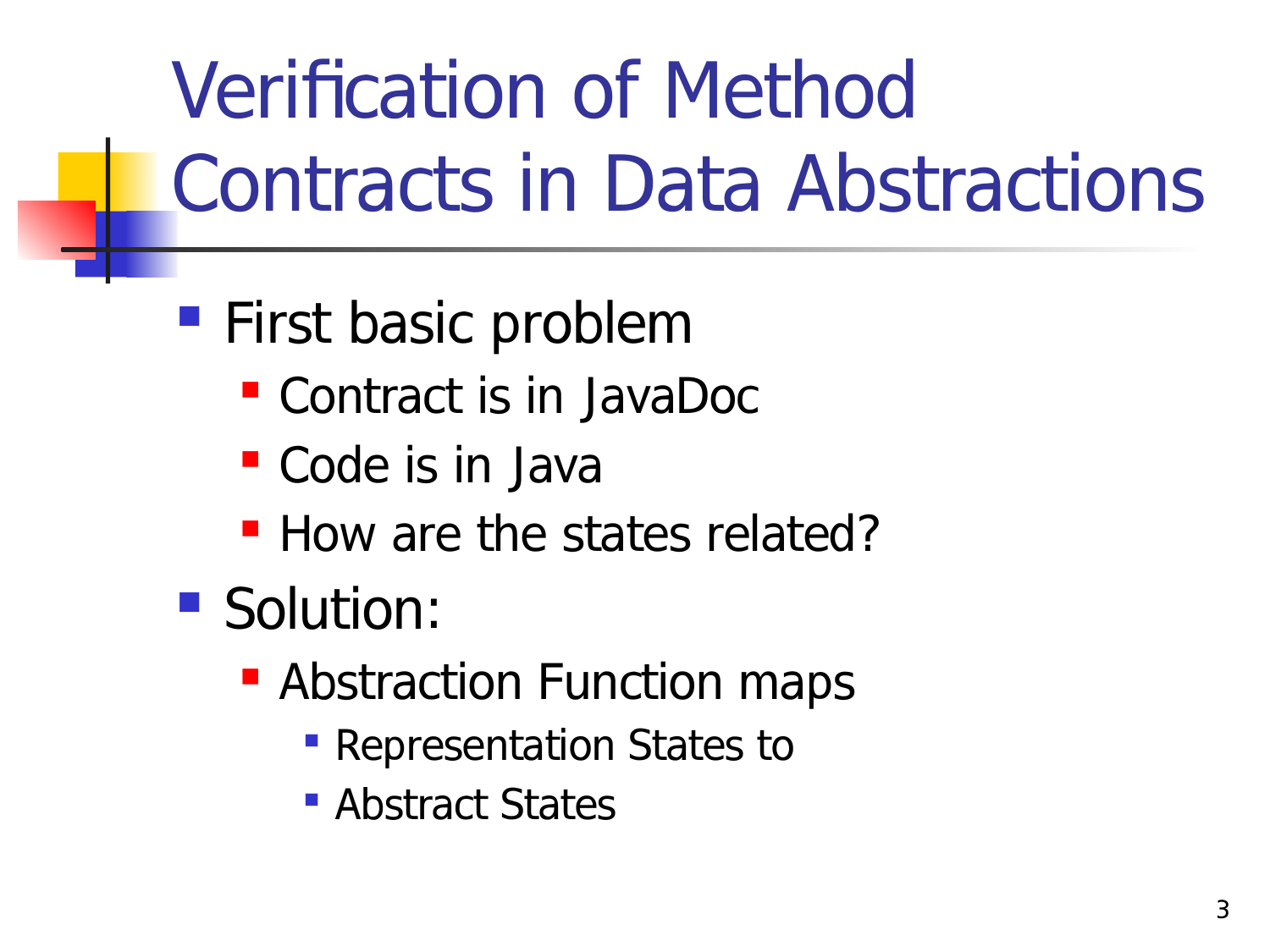

# Verification of Method Contracts in Data Abstractions
First basic problem
Contract is in JavaDoc
Code is in Java
How are the states related?
Solution:
Abstraction Function maps
Representation States to
Abstract States
3